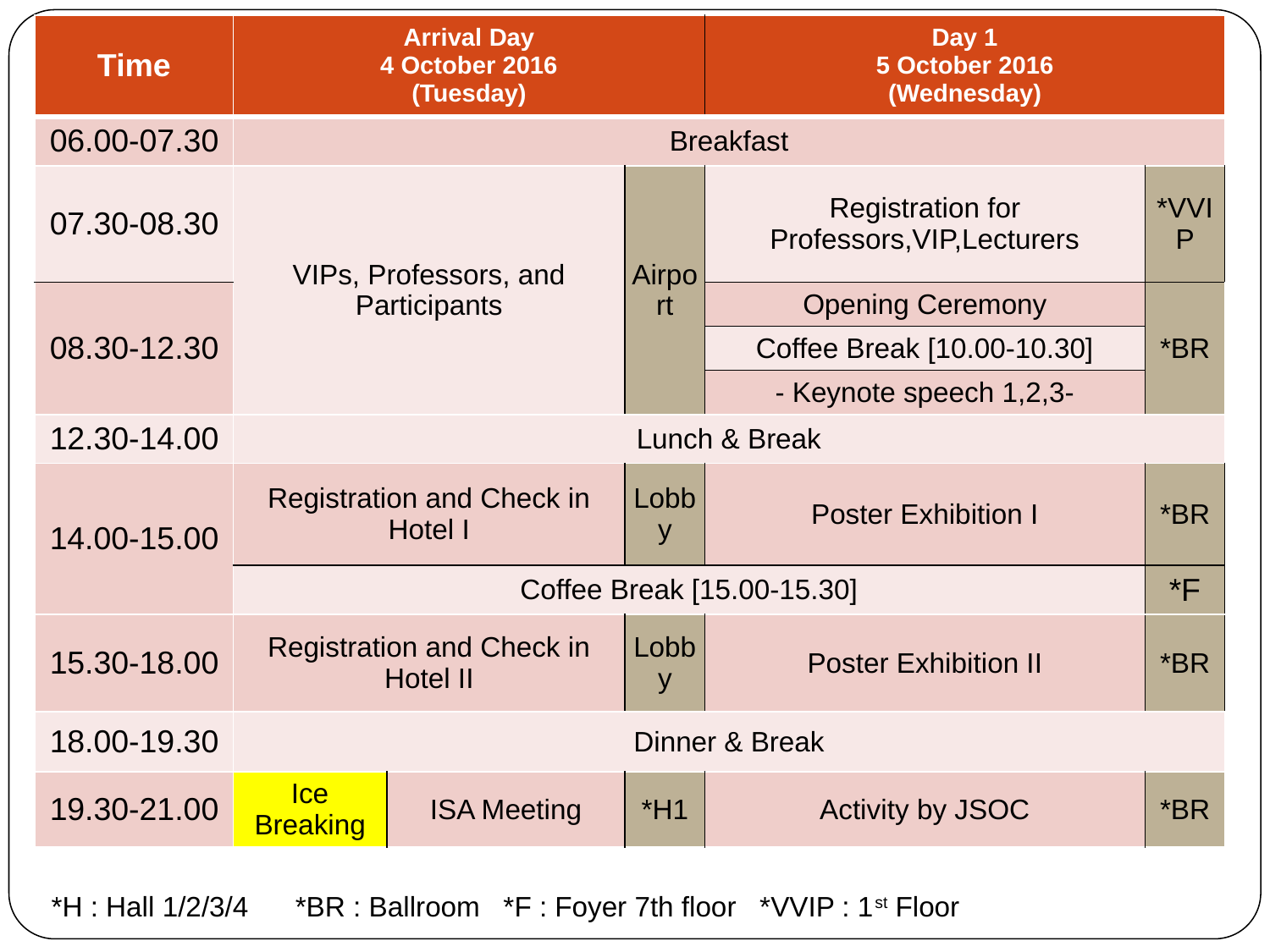

| Time | Arrival Day 4 October 2016 (Tuesday) |  |  | Day 1 5 October 2016 (Wednesday) |  |
| --- | --- | --- | --- | --- | --- |
| 06.00-07.30 | Breakfast |  |  |  |  |
| 07.30-08.30 | VIPs, Professors, and Participants |  | Airport | Registration for Professors,VIP,Lecturers | \*VVIP |
| 08.30-12.30 |  |  |  | Opening Ceremony | \*BR |
|  |  |  |  | Coffee Break [10.00-10.30] |  |
|  |  |  |  | - Keynote speech 1,2,3- |  |
| 12.30-14.00 | Lunch & Break |  |  |  |  |
| 14.00-15.00 | Registration and Check in Hotel I |  | Lobby | Poster Exhibition I | \*BR |
|  | Coffee Break [15.00-15.30] |  |  |  | \*F |
| 15.30-18.00 | Registration and Check in Hotel II |  | Lobby | Poster Exhibition II | \*BR |
| 18.00-19.30 | Dinner & Break |  |  |  |  |
| 19.30-21.00 | Ice Breaking | ISA Meeting | \*H1 | Activity by JSOC | \*BR |
*H : Hall 1/2/3/4      *BR : Ballroom   *F : Foyer 7th floor   *VVIP : 1st Floor